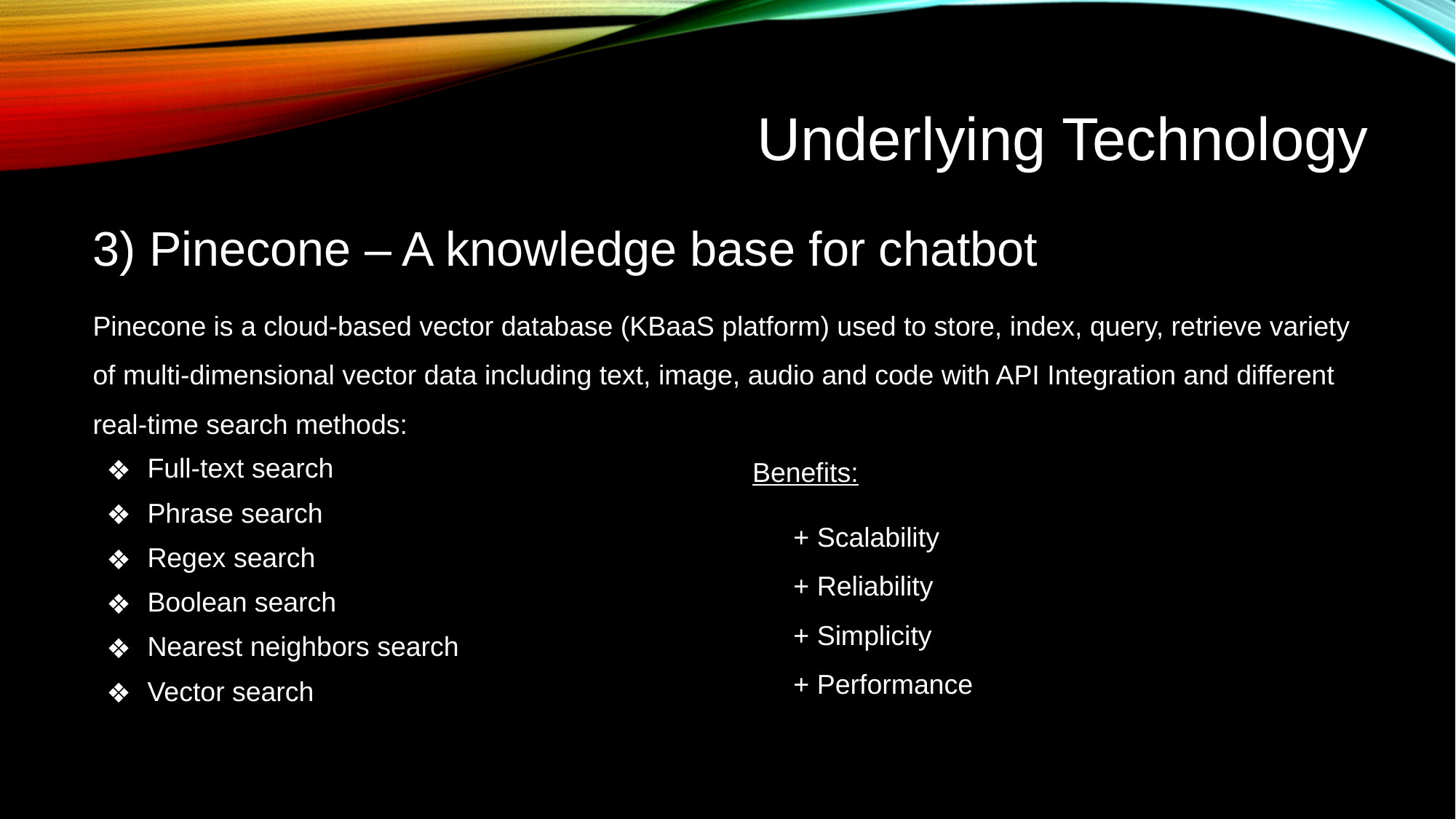

# Underlying Technology
3) Pinecone – A knowledge base for chatbot
Pinecone is a cloud-based vector database (KBaaS platform) used to store, index, query, retrieve variety of multi-dimensional vector data including text, image, audio and code with API Integration and different real-time search methods:
Full-text search
Phrase search
Regex search
Boolean search
Nearest neighbors search
Vector search
Benefits:
+ Scalability
+ Reliability
+ Simplicity
+ Performance